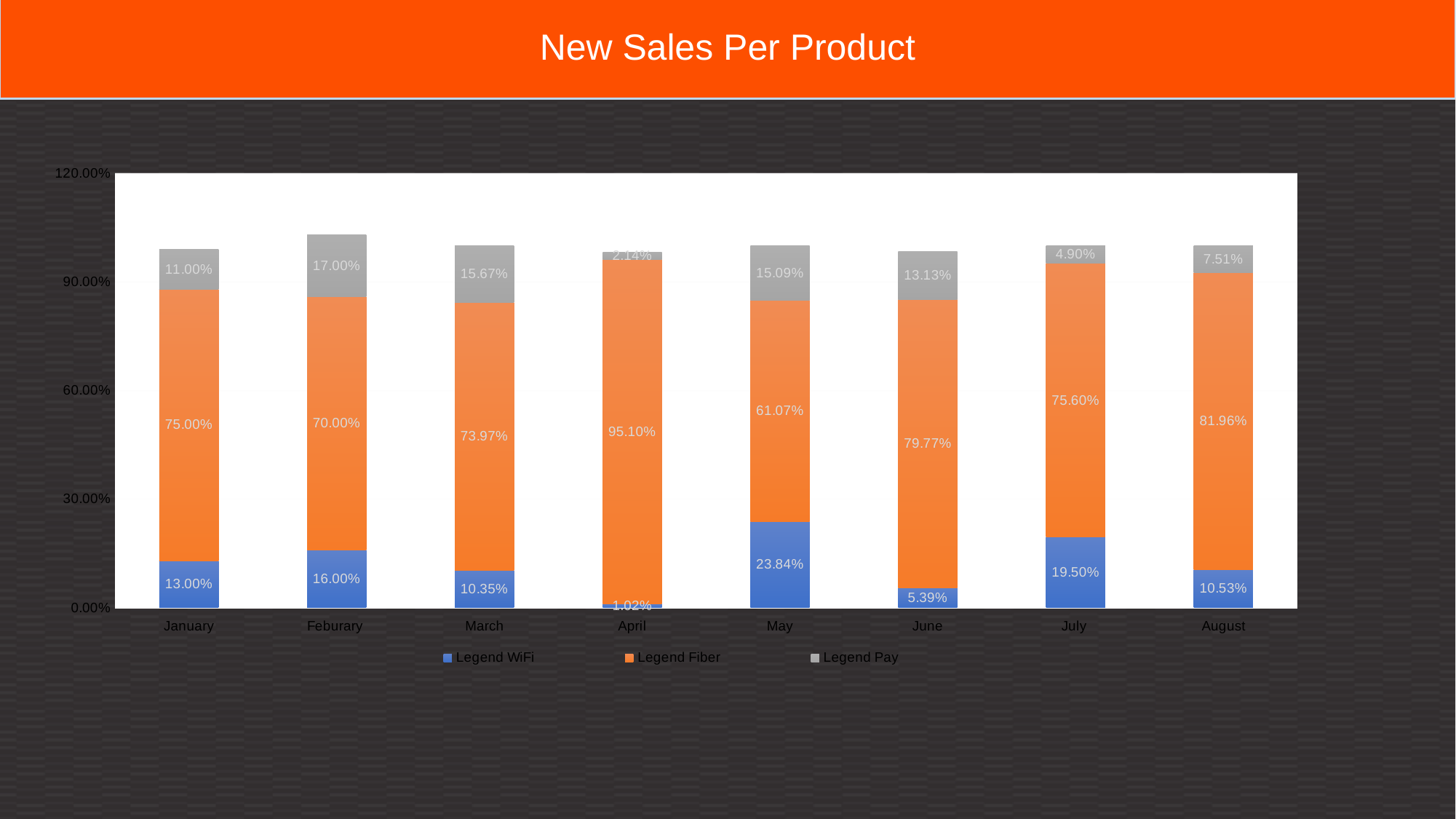

New Sales Per Product

### Chart

| Category | Legend WiFi | Legend Fiber | Legend Pay |
|---|---|---|---|
| January | 0.13 | 0.75 | 0.11 |
| Feburary  | 0.16 | 0.7 | 0.17 |
| March | 0.1035 | 0.7397 | 0.1567 |
| April | 0.0102 | 0.951 | 0.0214 |
| May | 0.2384 | 0.6107 | 0.1509 |
| June | 0.0539 | 0.7977 | 0.1313 |
| July  | 0.195 | 0.756 | 0.049 |
| August | 0.1053 | 0.8196 | 0.0751 |